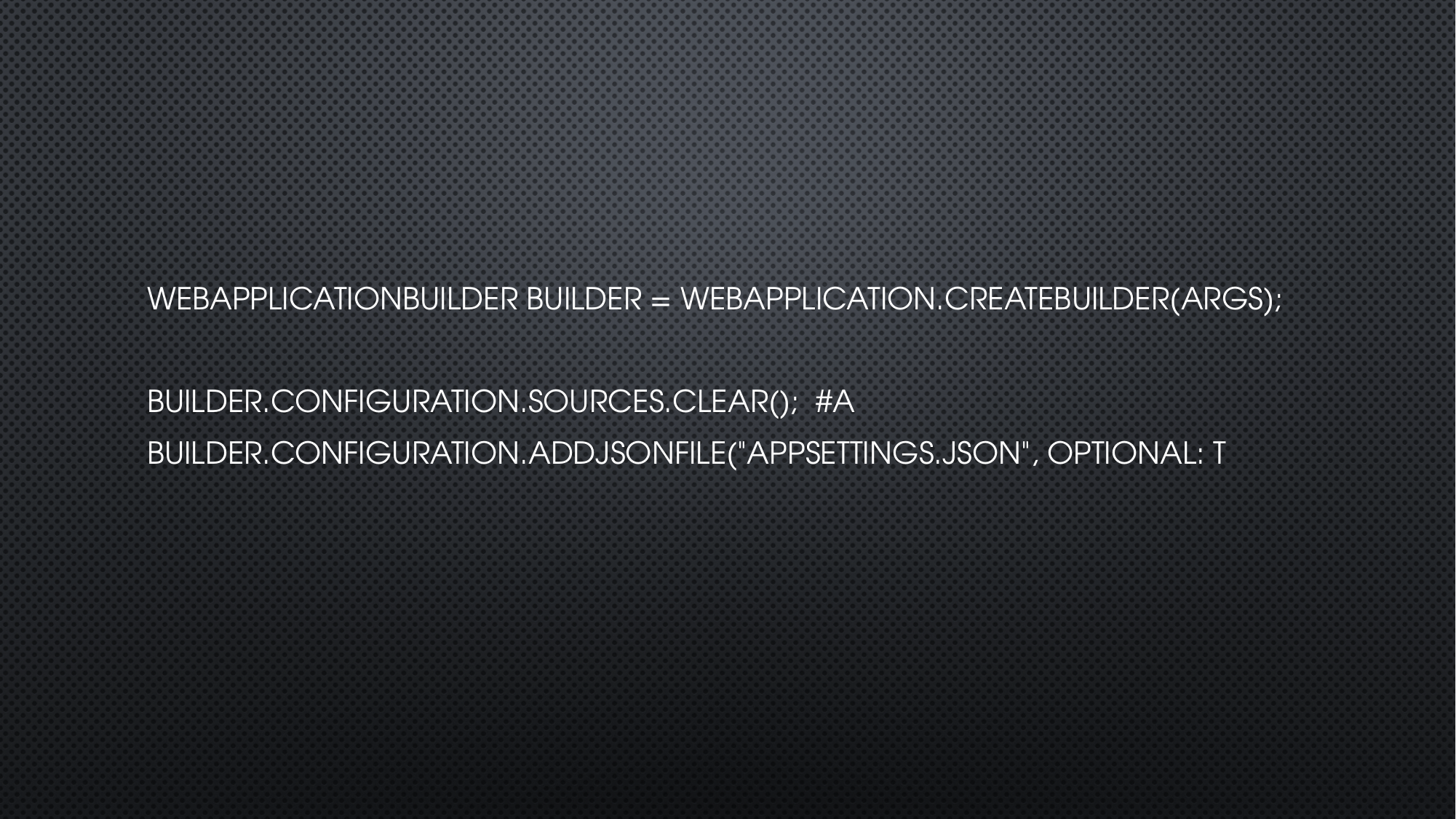

WebApplicationBuilder builder = WebApplication.CreateBuilder(args);

builder.Configuration.Sources.Clear();  #A
builder.Configuration.AddJsonFile("appsettings.json", optional: t